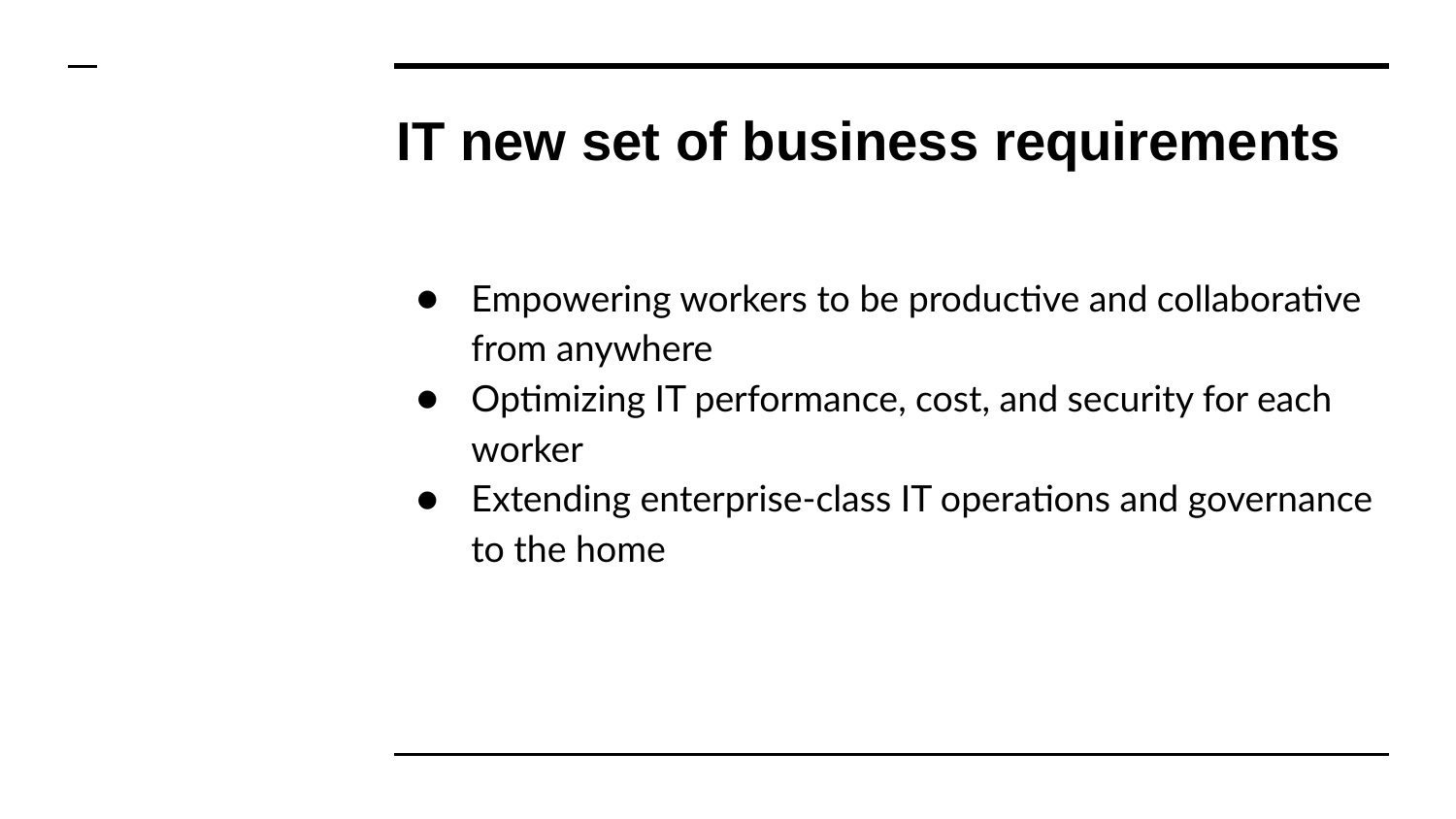

# IT new set of business requirements
Empowering workers to be productive and collaborative from anywhere
Optimizing IT performance, cost, and security for each worker
Extending enterprise-class IT operations and governance to the home